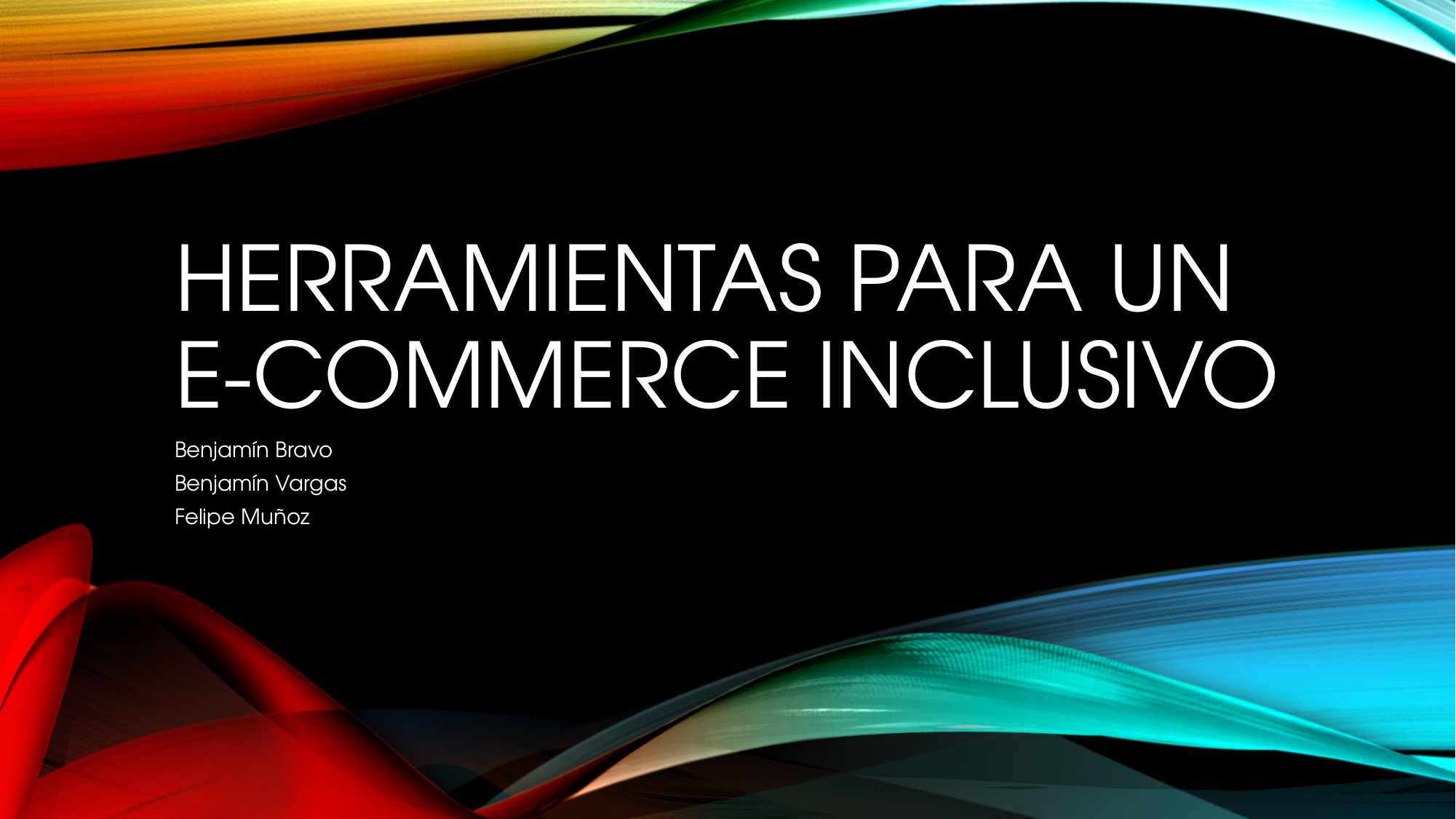

# Herramientas para un e-commerce inclusivo
Benjamín Bravo
Benjamín Vargas
Felipe Muñoz